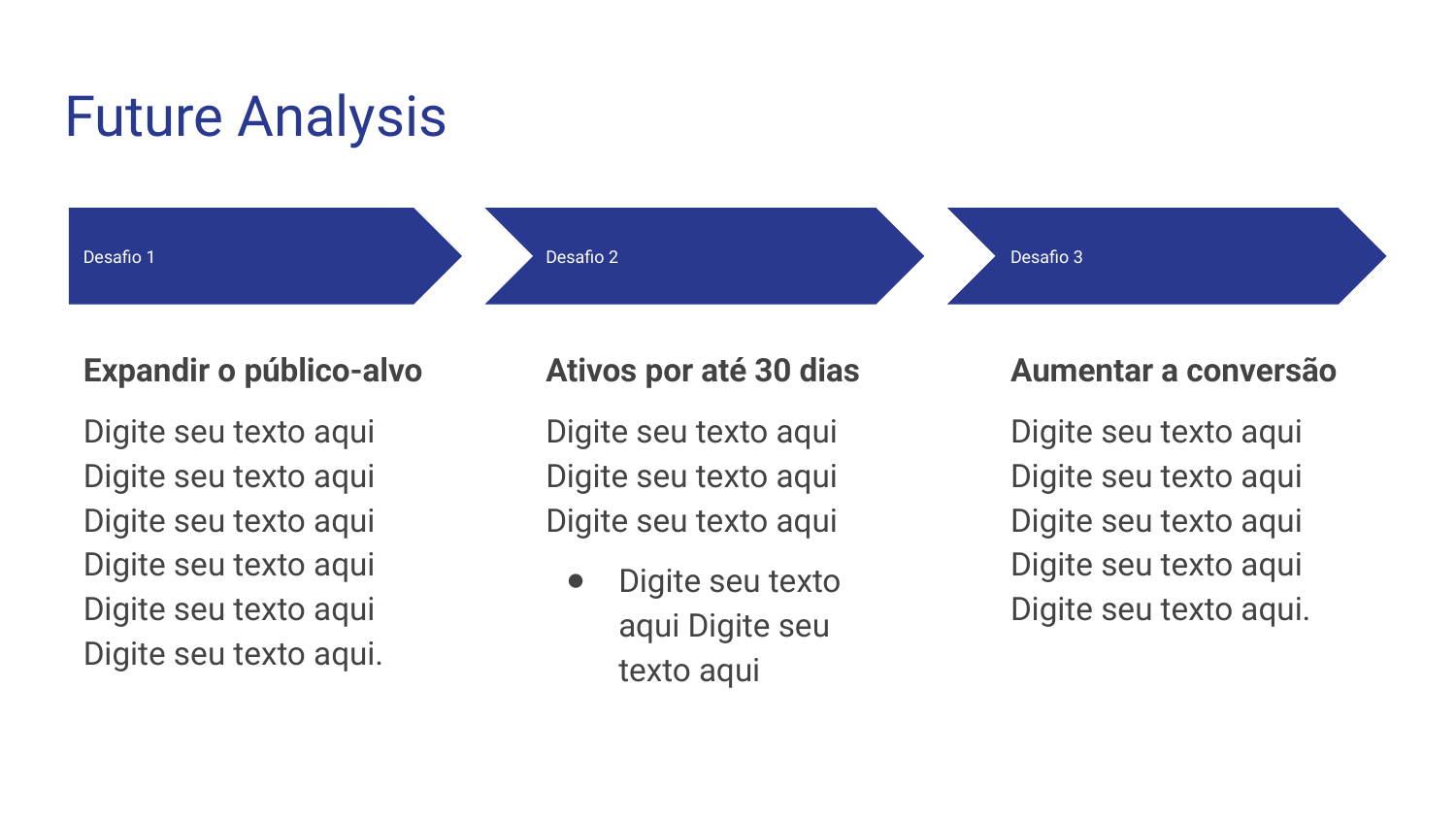

# Future Analysis

Desafio 1
Desafio 2
Desafio 3
Expandir o público-alvo
Digite seu texto aqui Digite seu texto aqui Digite seu texto aqui Digite seu texto aqui Digite seu texto aqui Digite seu texto aqui.
Ativos por até 30 dias
Digite seu texto aqui Digite seu texto aqui Digite seu texto aqui
Digite seu texto aqui Digite seu texto aqui
Aumentar a conversão
Digite seu texto aqui Digite seu texto aqui Digite seu texto aqui Digite seu texto aqui Digite seu texto aqui.